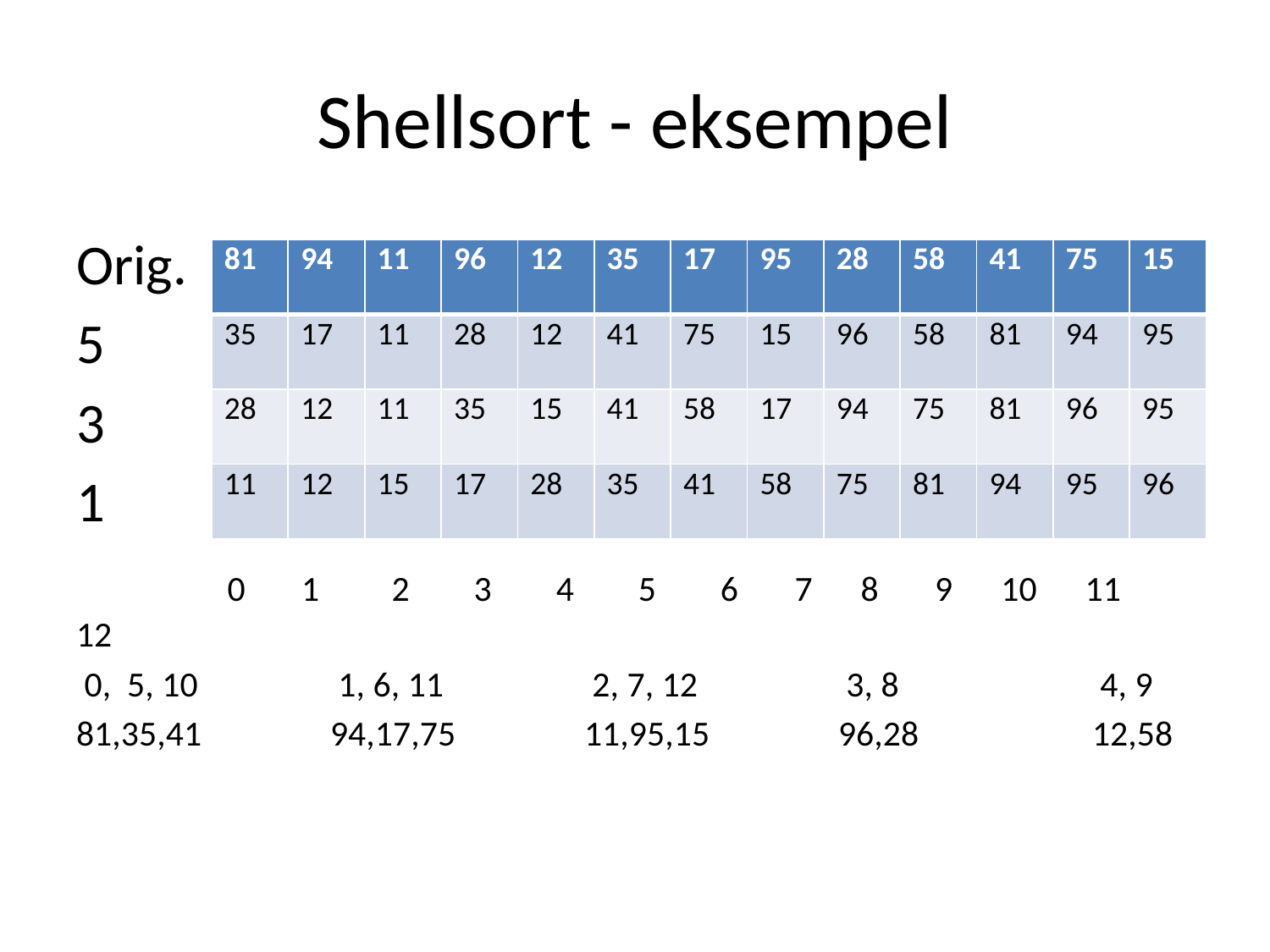

# Shellsort - eksempel
Orig.
5
3
1
	   0       1         2        3        4        5        6       7      8       9      10      11     12
 0,  5, 10		 1, 6, 11		 2, 7, 12		 3, 8		 4, 9
81,35,41		94,17,75		11,95,15		96,28		12,58
| 81 | 94 | 11 | 96 | 12 | 35 | 17 | 95 | 28 | 58 | 41 | 75 | 15 |
| --- | --- | --- | --- | --- | --- | --- | --- | --- | --- | --- | --- | --- |
| 35 | 17 | 11 | 28 | 12 | 41 | 75 | 15 | 96 | 58 | 81 | 94 | 95 |
| 28 | 12 | 11 | 35 | 15 | 41 | 58 | 17 | 94 | 75 | 81 | 96 | 95 |
| 11 | 12 | 15 | 17 | 28 | 35 | 41 | 58 | 75 | 81 | 94 | 95 | 96 |